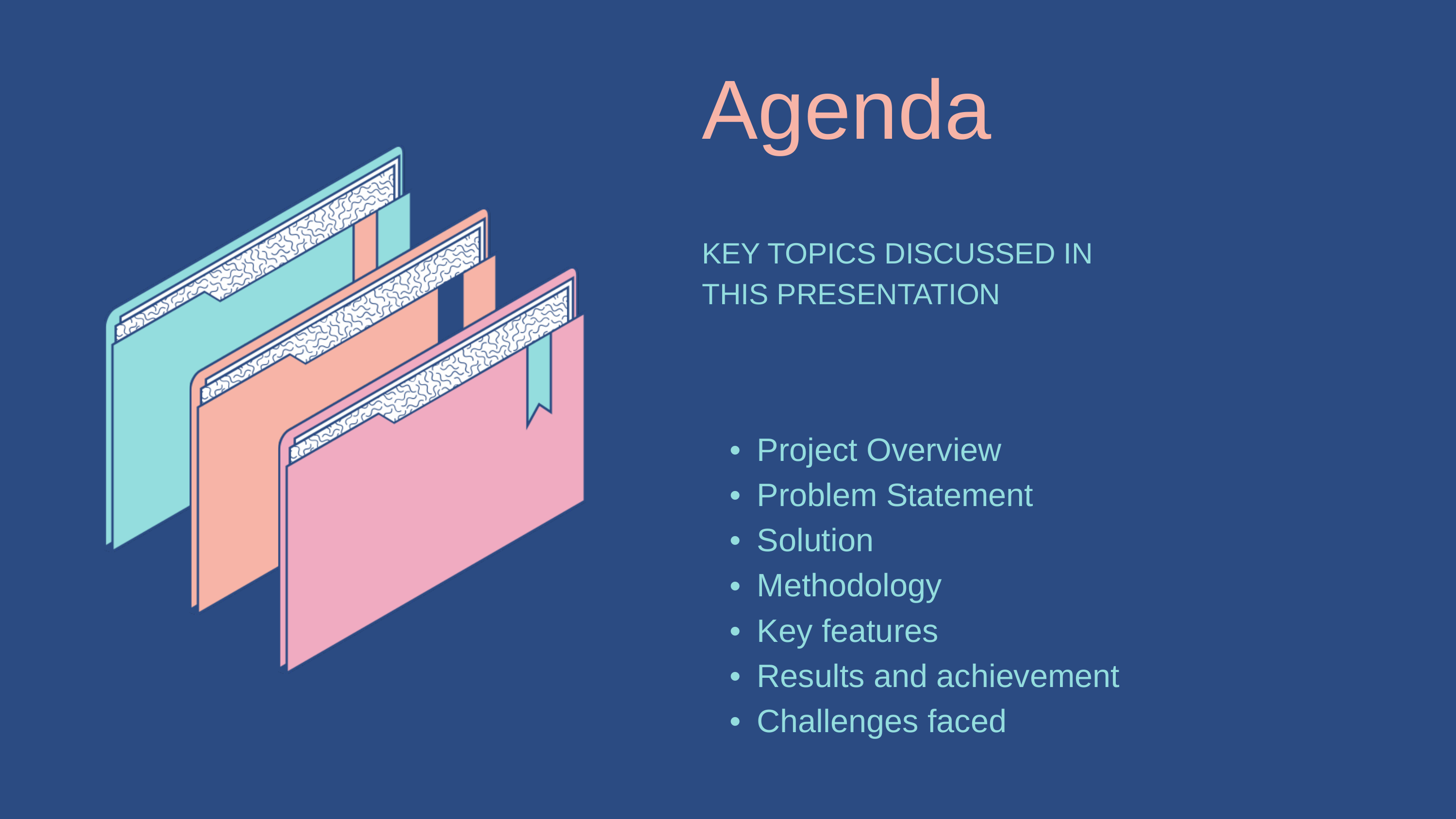

| Agenda |
| --- |
| KEY TOPICS DISCUSSED IN THIS PRESENTATION |
| Project Overview Problem Statement Solution Methodology Key features Results and achievement Challenges faced |